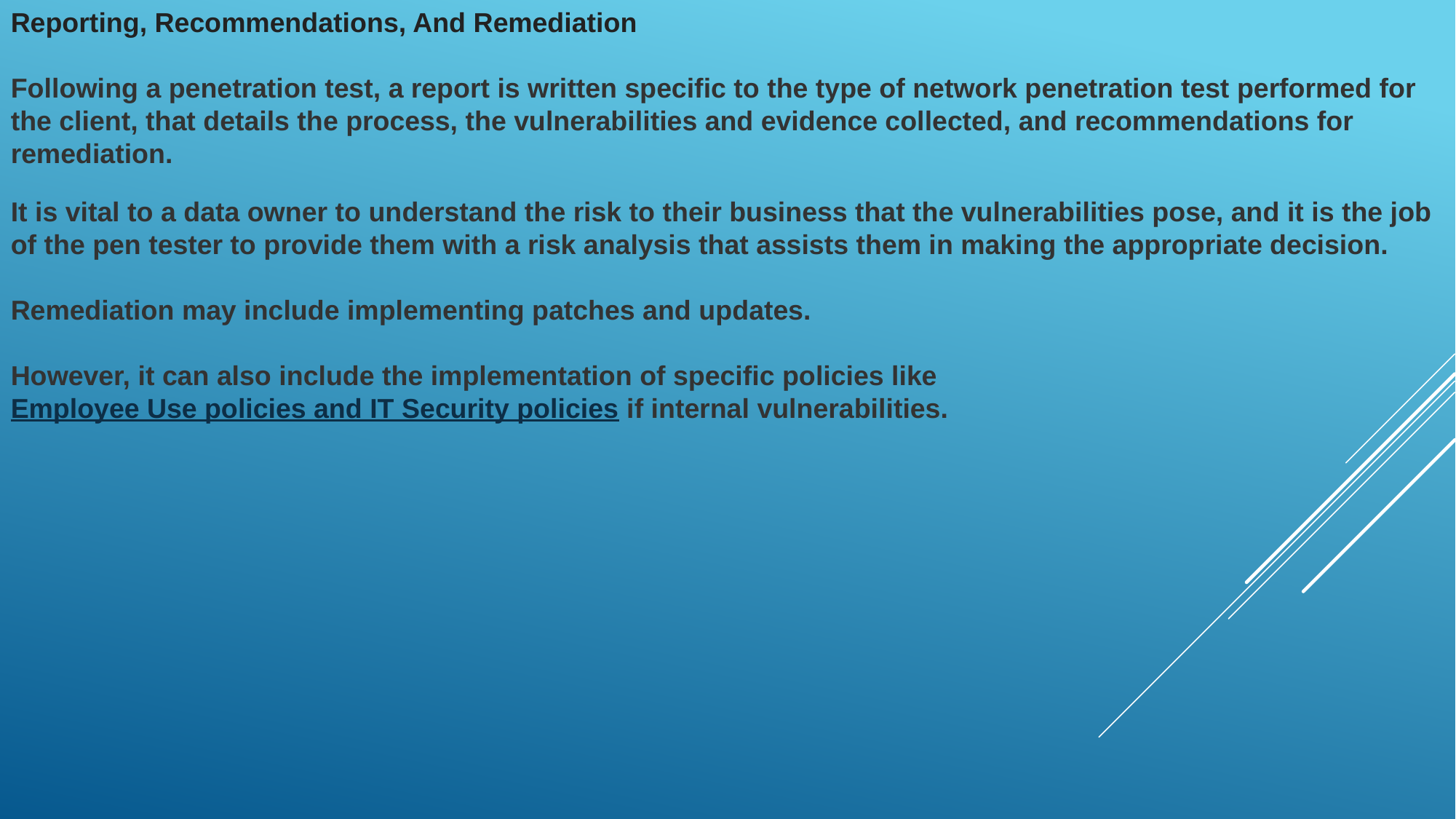

Reporting, Recommendations, And Remediation

Following a penetration test, a report is written specific to the type of network penetration test performed for the client, that details the process, the vulnerabilities and evidence collected, and recommendations for remediation.

It is vital to a data owner to understand the risk to their business that the vulnerabilities pose, and it is the job of the pen tester to provide them with a risk analysis that assists them in making the appropriate decision.

Remediation may include implementing patches and updates.

However, it can also include the implementation of specific policies like Employee Use policies and IT Security policies if internal vulnerabilities.